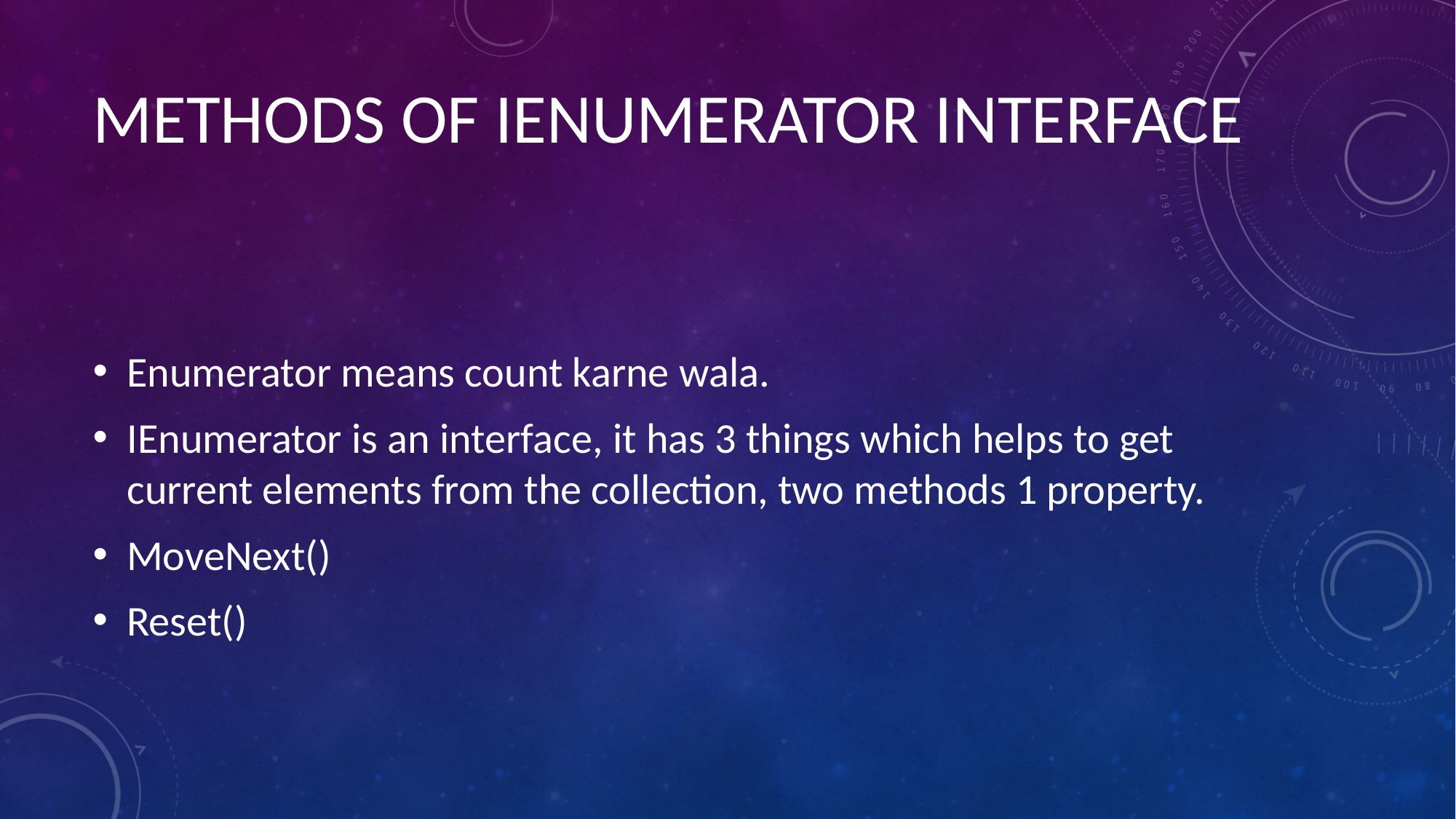

# Methods of IEnumerator Interface
Enumerator means count karne wala.
IEnumerator is an interface, it has 3 things which helps to get current elements from the collection, two methods 1 property.
MoveNext()
Reset()